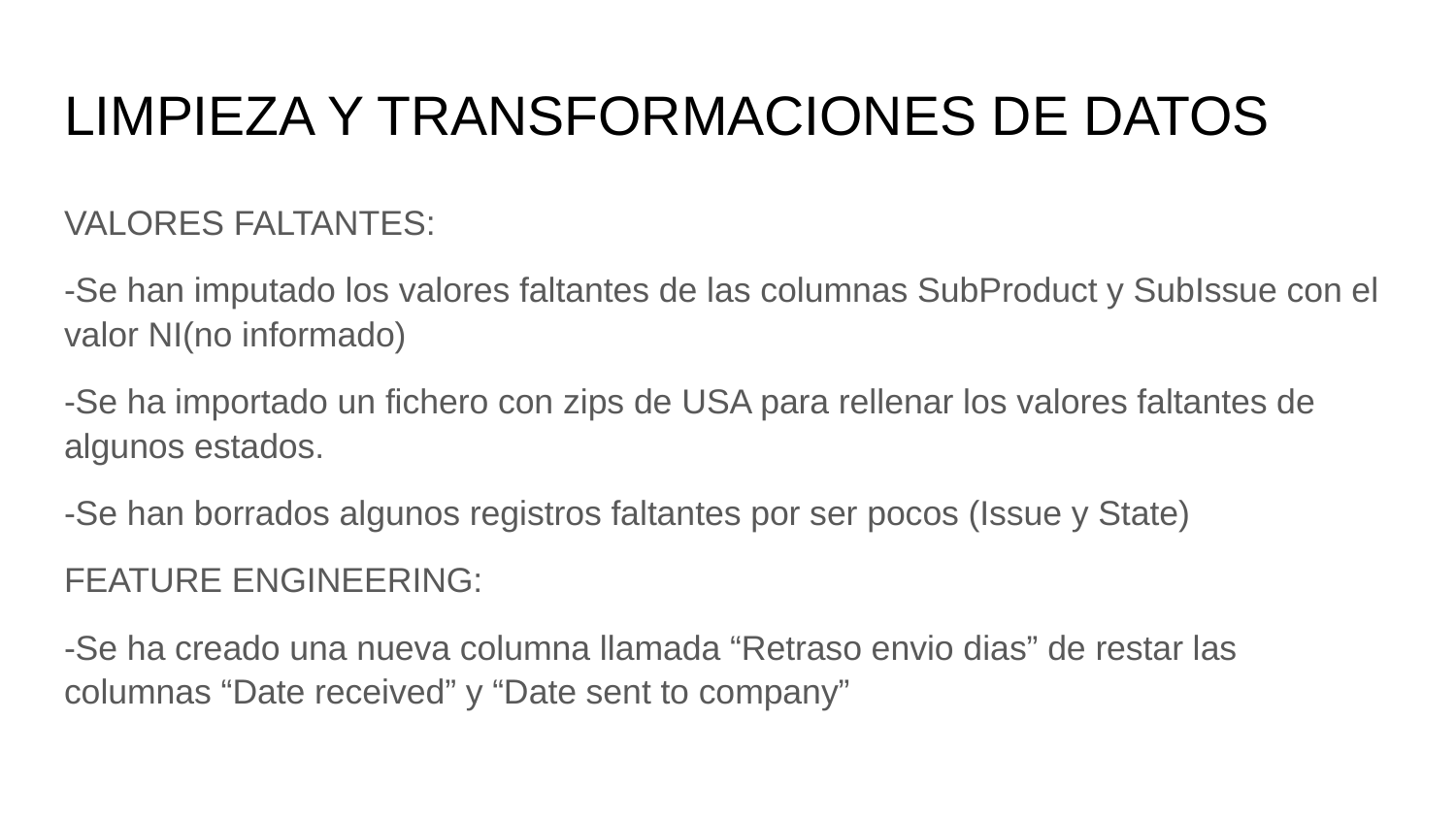

# LIMPIEZA Y TRANSFORMACIONES DE DATOS
VALORES FALTANTES:
-Se han imputado los valores faltantes de las columnas SubProduct y SubIssue con el valor NI(no informado)
-Se ha importado un fichero con zips de USA para rellenar los valores faltantes de algunos estados.
-Se han borrados algunos registros faltantes por ser pocos (Issue y State)
FEATURE ENGINEERING:
-Se ha creado una nueva columna llamada “Retraso envio dias” de restar las columnas “Date received” y “Date sent to company”